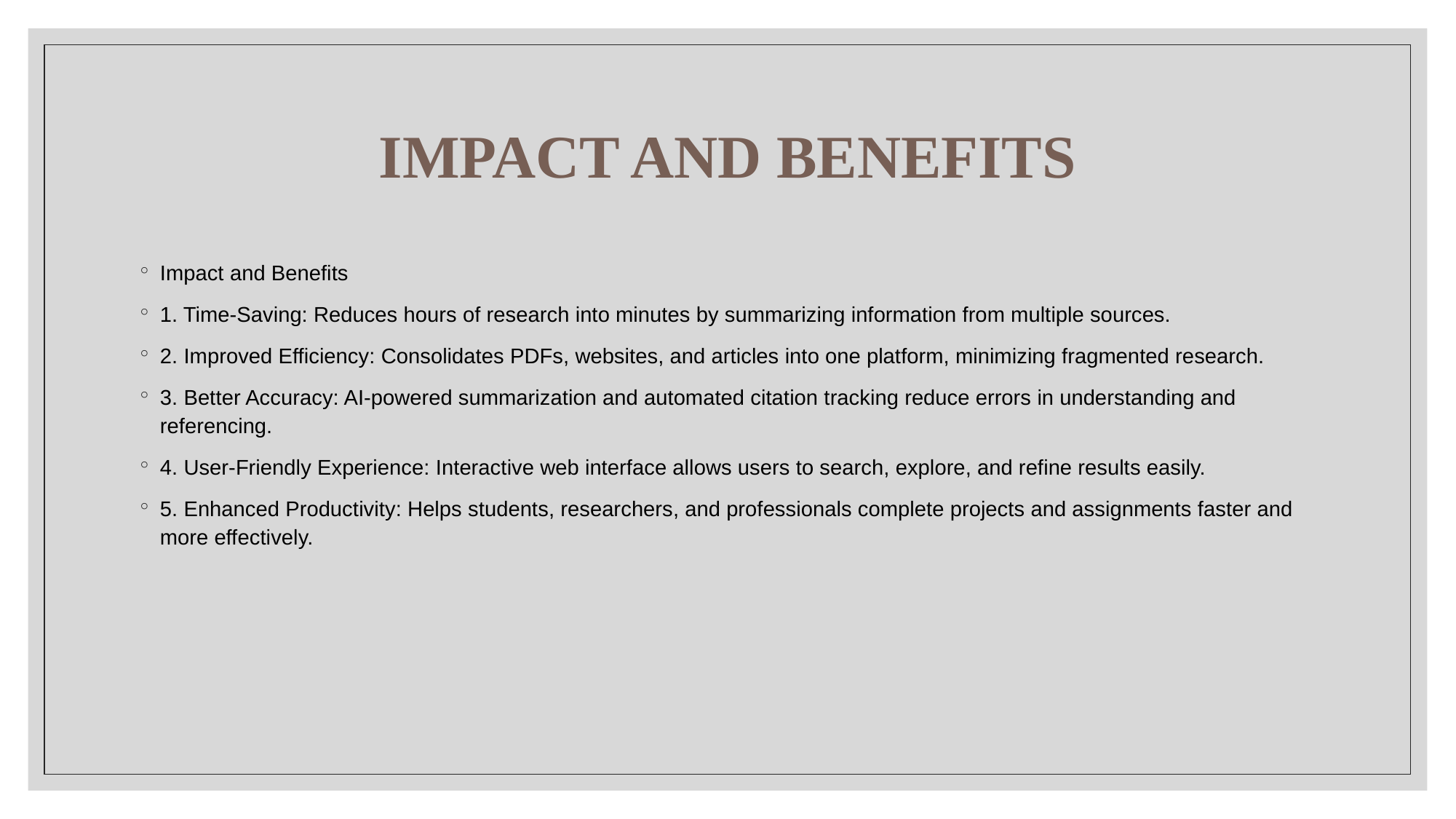

# IMPACT AND BENEFITS
Impact and Benefits
1. Time-Saving: Reduces hours of research into minutes by summarizing information from multiple sources.
2. Improved Efficiency: Consolidates PDFs, websites, and articles into one platform, minimizing fragmented research.
3. Better Accuracy: AI-powered summarization and automated citation tracking reduce errors in understanding and referencing.
4. User-Friendly Experience: Interactive web interface allows users to search, explore, and refine results easily.
5. Enhanced Productivity: Helps students, researchers, and professionals complete projects and assignments faster and more effectively.